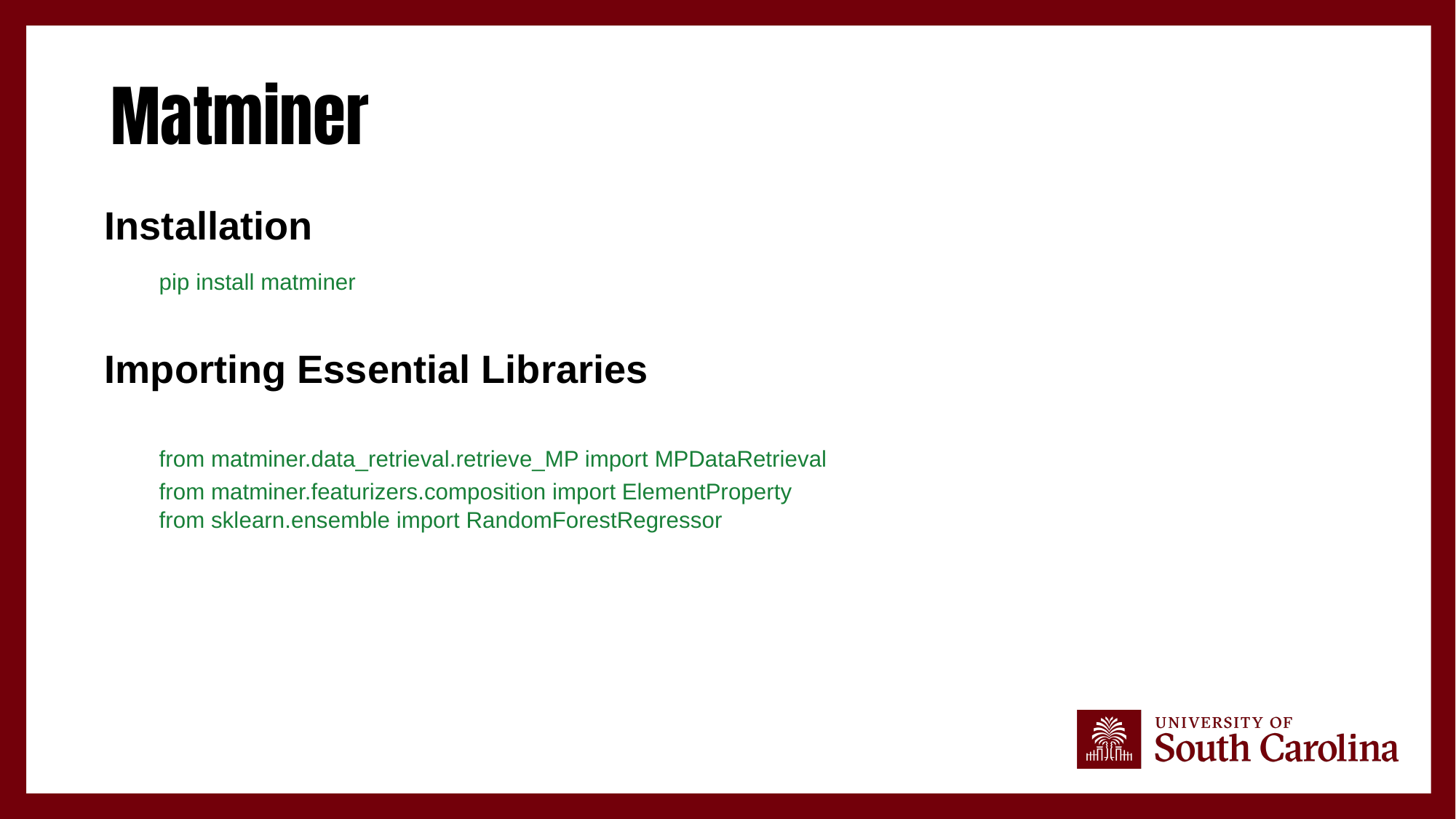

# Matminer
Installation
pip install matminer

Importing Essential Libraries

from matminer.data_retrieval.retrieve_MP import MPDataRetrieval
from matminer.featurizers.composition import ElementProperty
from sklearn.ensemble import RandomForestRegressor